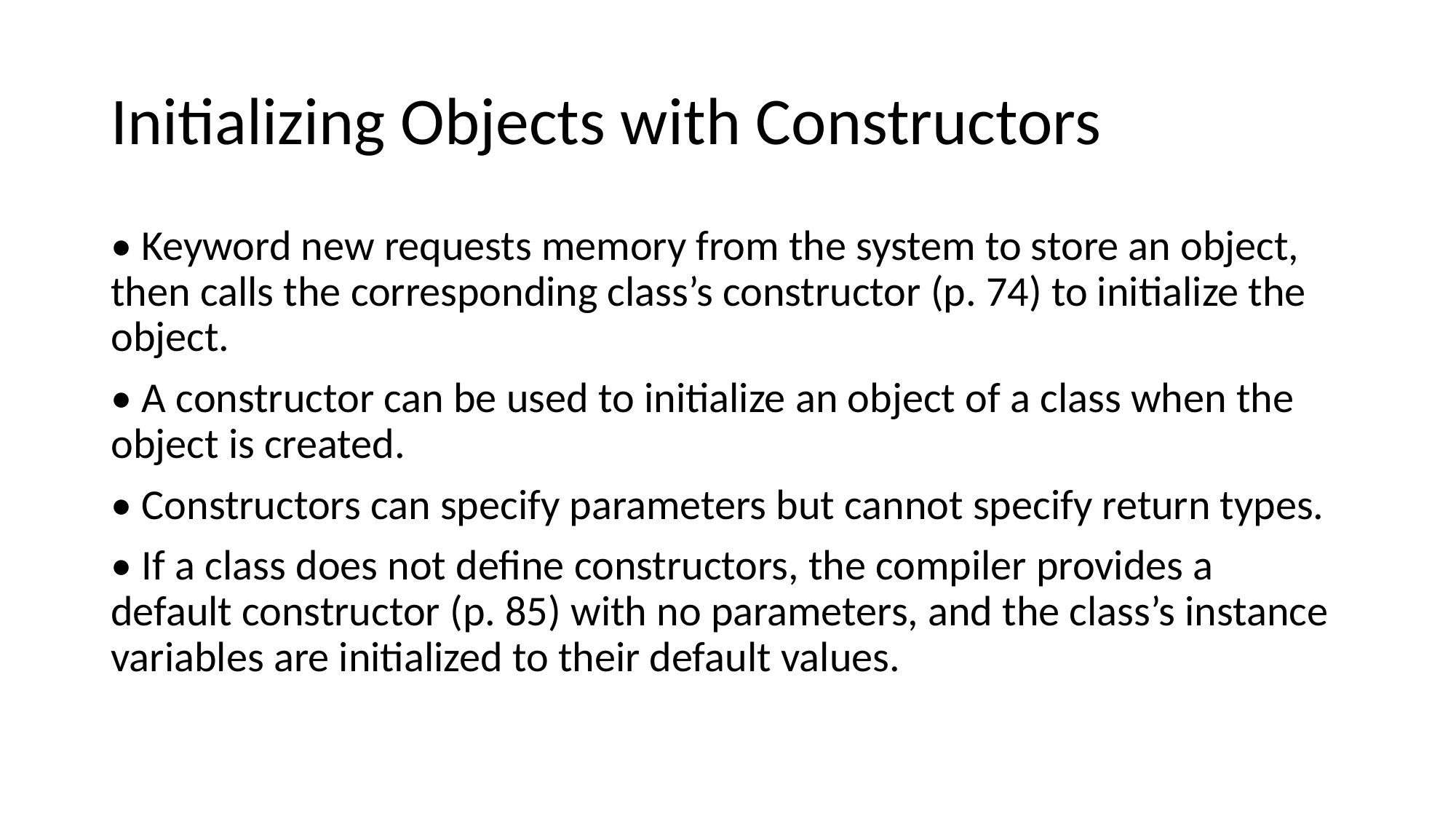

# Initializing Objects with Constructors
• Keyword new requests memory from the system to store an object, then calls the corresponding class’s constructor (p. 74) to initialize the object.
• A constructor can be used to initialize an object of a class when the object is created.
• Constructors can specify parameters but cannot specify return types.
• If a class does not define constructors, the compiler provides a default constructor (p. 85) with no parameters, and the class’s instance variables are initialized to their default values.